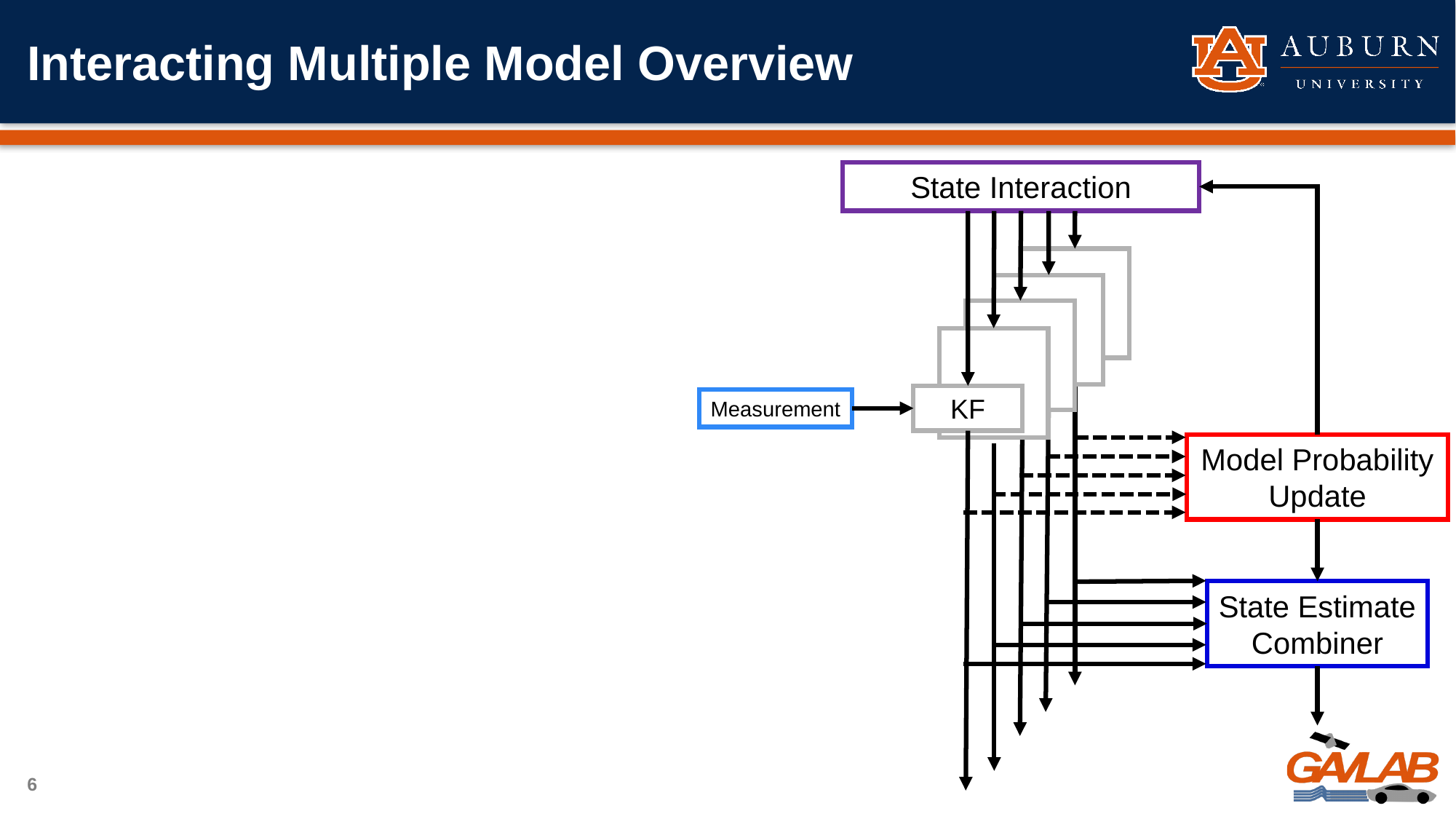

# Interacting Multiple Model Overview
State Interaction

KF
Measurement
Model Probability Update
State Estimate Combiner
6